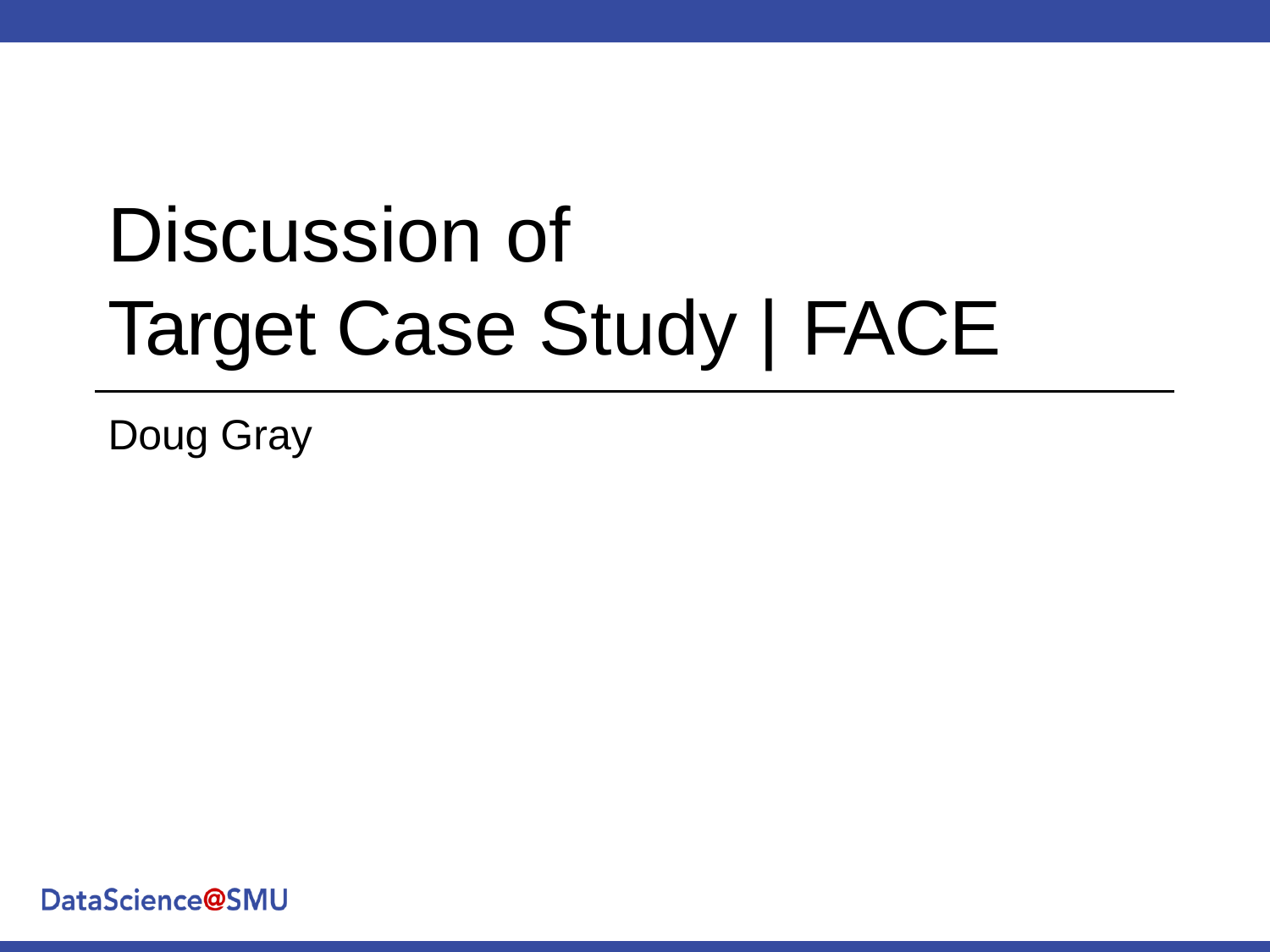

Discussion of
Target Case Study | FACE
Doug Gray